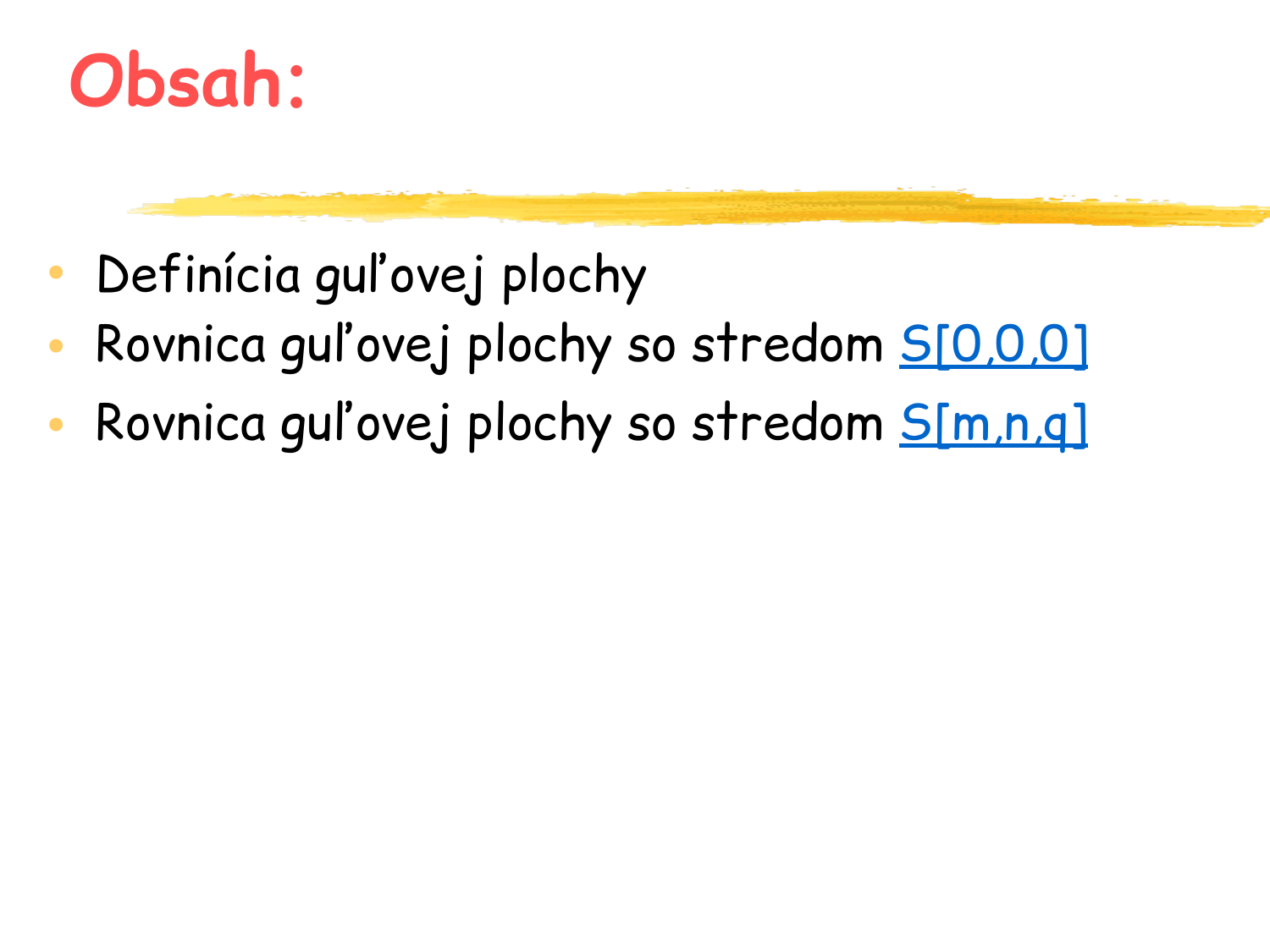

# Obsah:
Definícia guľovej plochy
Rovnica guľovej plochy so stredom S[0,0,0]
Rovnica guľovej plochy so stredom S[m,n,q]